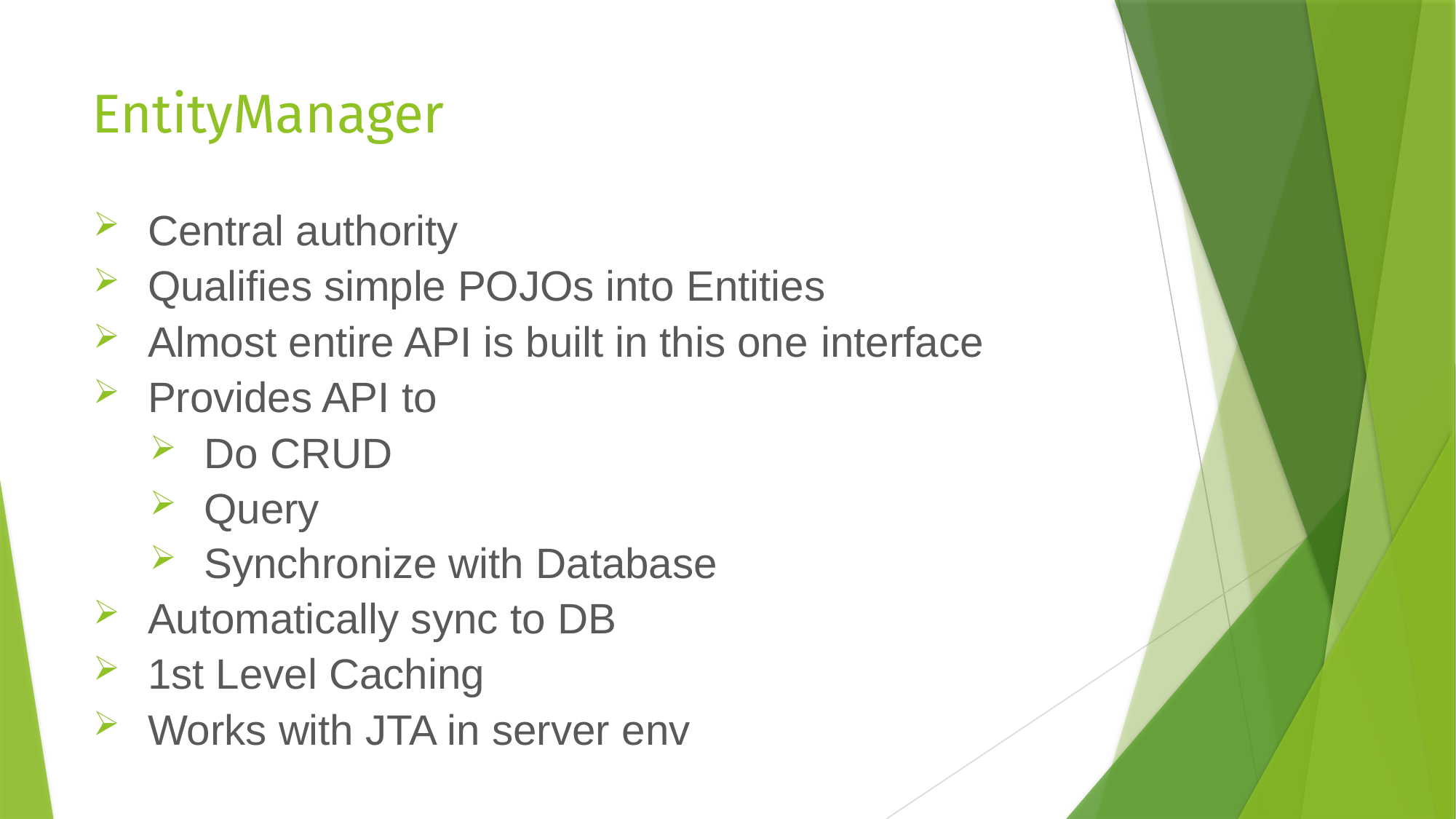

# EntityManager
Central authority
Qualifies simple POJOs into Entities
Almost entire API is built in this one interface
Provides API to
Do CRUD
Query
Synchronize with Database
Automatically sync to DB
1st Level Caching
Works with JTA in server env